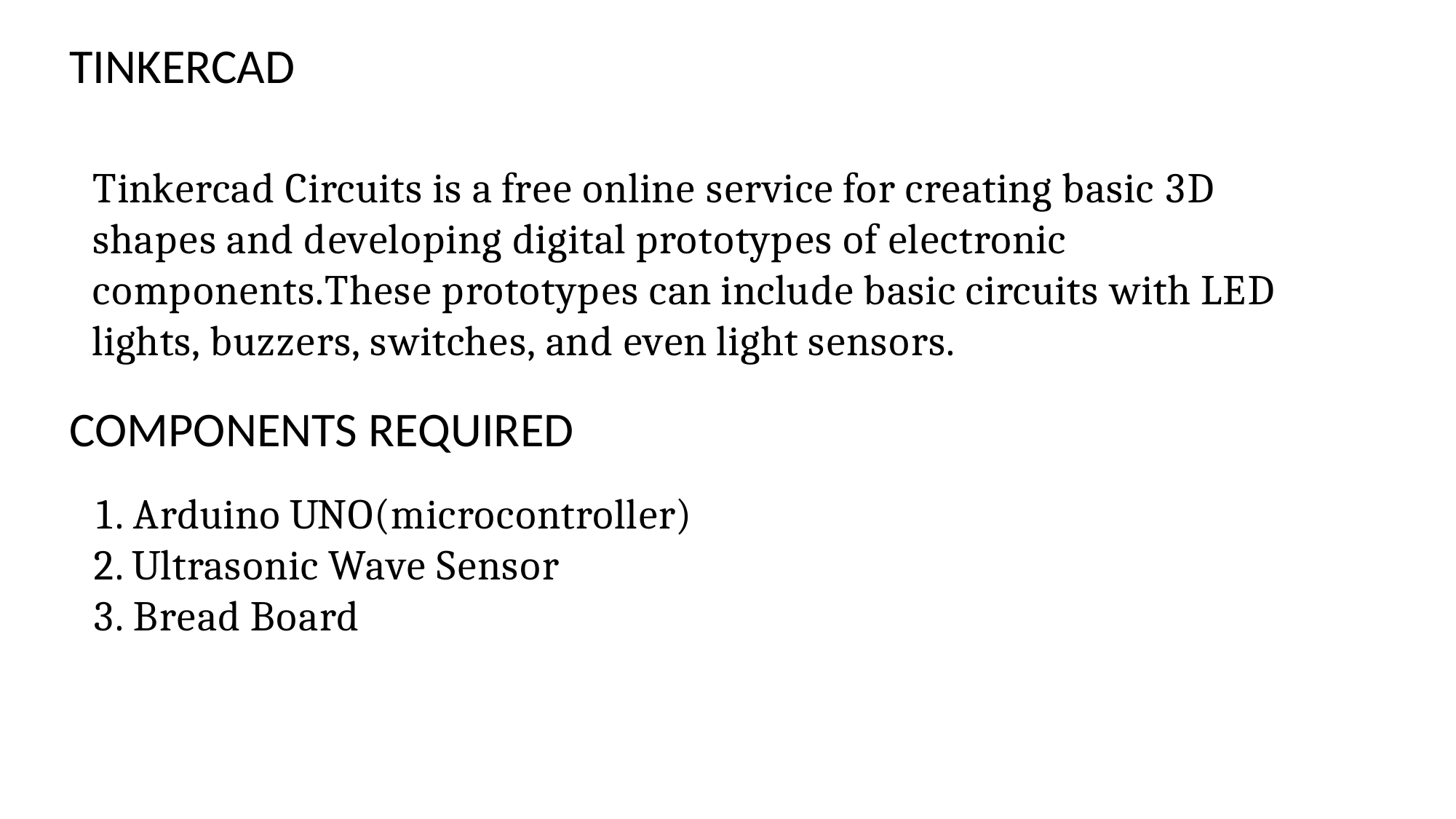

TINKERCAD
Tinkercad Circuits is a free online service for creating basic 3D shapes and developing digital prototypes of electronic components.These prototypes can include basic circuits with LED lights, buzzers, switches, and even light sensors.
COMPONENTS REQUIRED
Arduino UNO(microcontroller)
Ultrasonic Wave Sensor
Bread Board